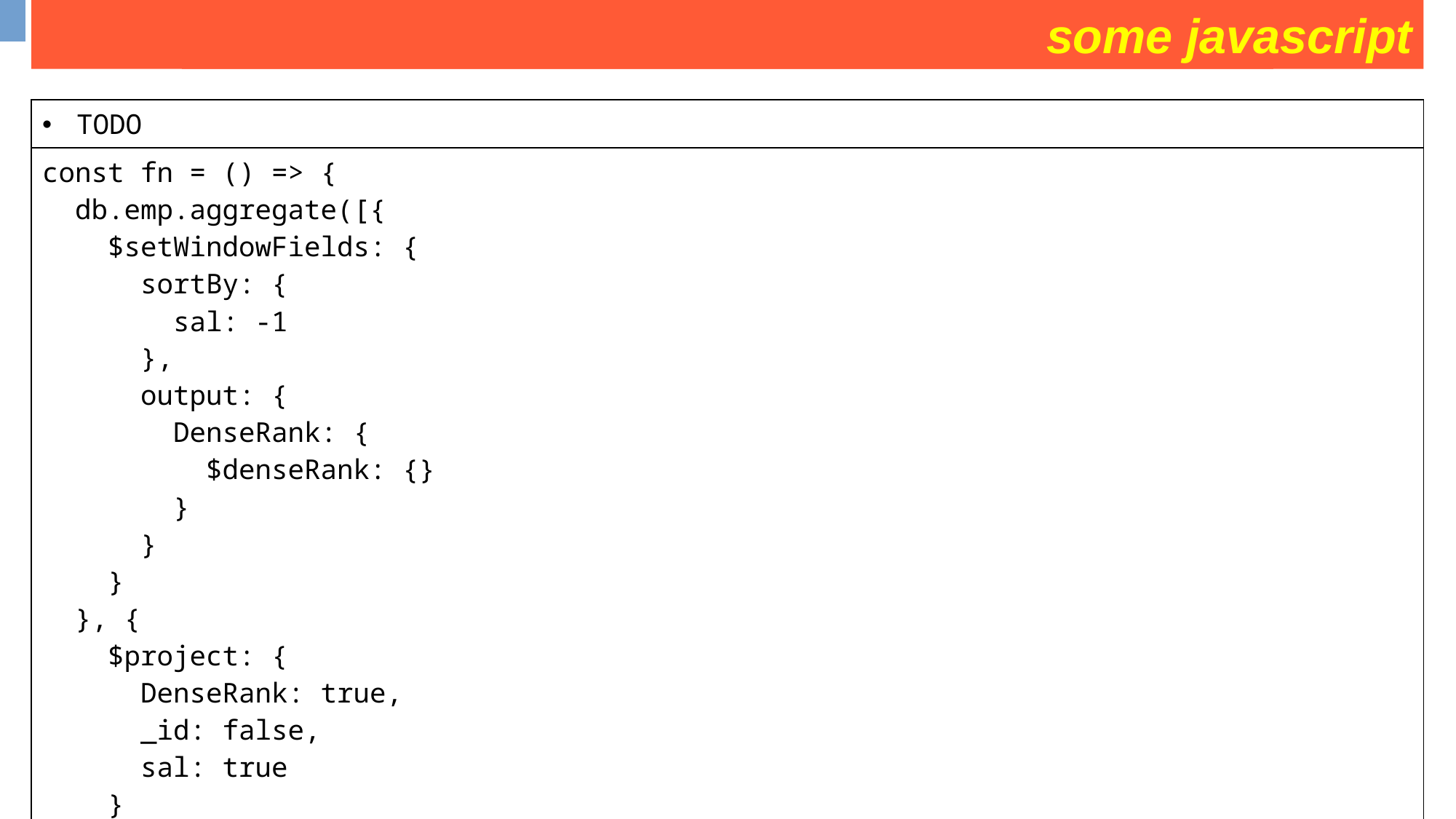

some javascript
some operation on movies collection
| TODO |
| --- |
| const fn = () => {   db.emp.aggregate([{     $setWindowFields: {       sortBy: {         sal: -1       },       output: {         DenseRank: {           $denseRank: {}         }       }     }   }, {     $project: {       DenseRank: true,       \_id: false,       sal: true     }   }]).forEach((doc) => {     if (doc.DenseRank == 3) {       print(db.emp.aggregate([{         $match: {           sal: doc.sal         }       }]));     }   }) } |